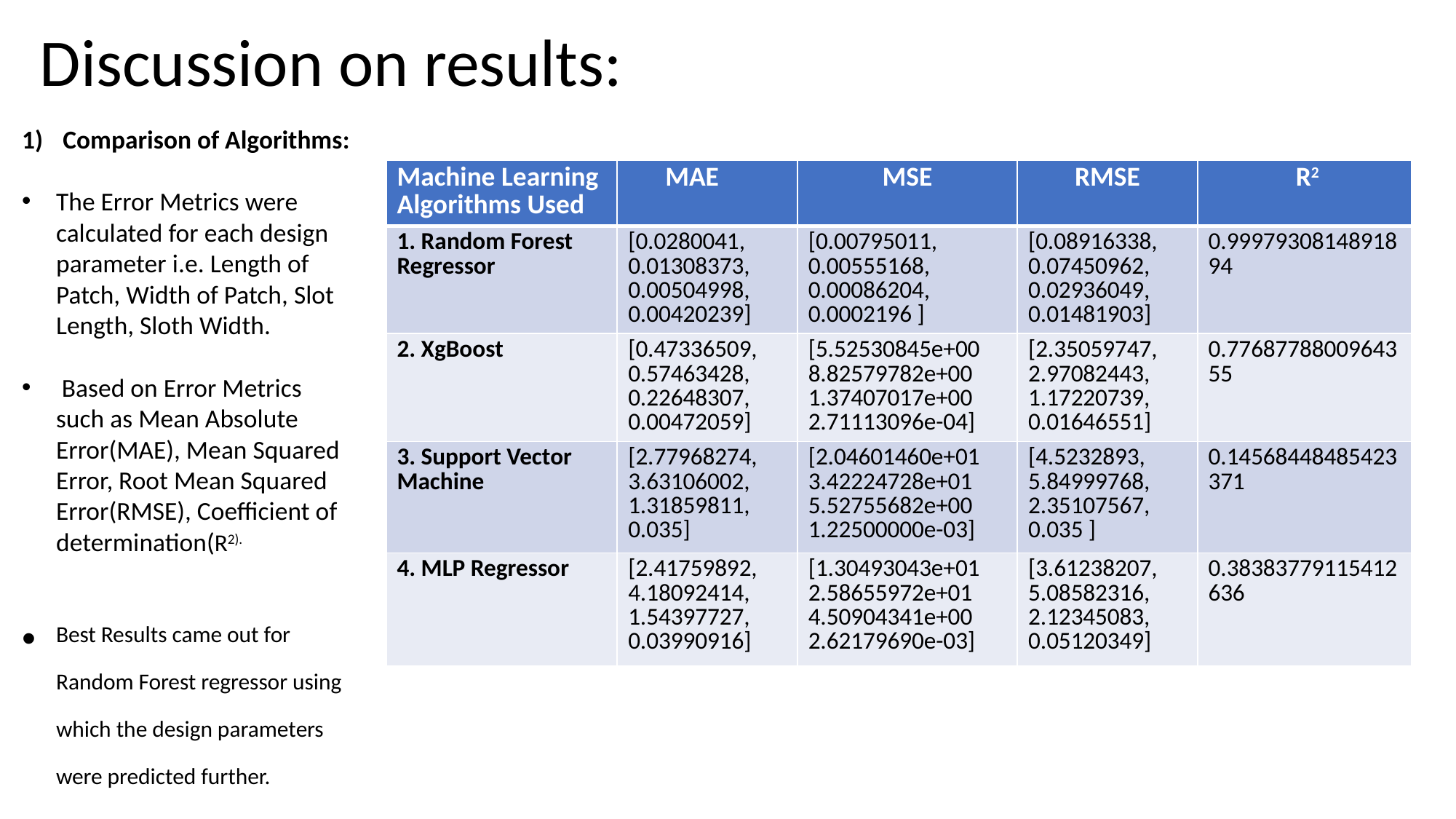

# Discussion on results:
Comparison of Algorithms:

The Error Metrics were calculated for each design parameter i.e. Length of Patch, Width of Patch, Slot Length, Sloth Width.

 Based on Error Metrics such as Mean Absolute Error(MAE), Mean Squared Error, Root Mean Squared Error(RMSE), Coefficient of determination(R2).

Best Results came out for Random Forest regressor using which the design parameters were predicted further.
| Machine Learning Algorithms Used | MAE | MSE | RMSE | R2 |
| --- | --- | --- | --- | --- |
| 1. Random Forest Regressor | [0.0280041, 0.01308373, 0.00504998, 0.00420239] | [0.00795011, 0.00555168, 0.00086204, 0.0002196 ] | [0.08916338, 0.07450962, 0.02936049, 0.01481903] | 0.9997930814891894 |
| 2. XgBoost | [0.47336509, 0.57463428, 0.22648307, 0.00472059] | [5.52530845e+00 8.82579782e+00 1.37407017e+00 2.71113096e-04] | [2.35059747, 2.97082443, 1.17220739, 0.01646551] | 0.7768778800964355 |
| 3. Support Vector Machine | [2.77968274, 3.63106002, 1.31859811, 0.035] | [2.04601460e+01 3.42224728e+01 5.52755682e+00 1.22500000e-03] | [4.5232893, 5.84999768, 2.35107567, 0.035 ] | 0.14568448485423371 |
| 4. MLP Regressor | [2.41759892, 4.18092414, 1.54397727, 0.03990916] | [1.30493043e+01 2.58655972e+01 4.50904341e+00 2.62179690e-03] | [3.61238207, 5.08582316, 2.12345083, 0.05120349] | 0.38383779115412636 |